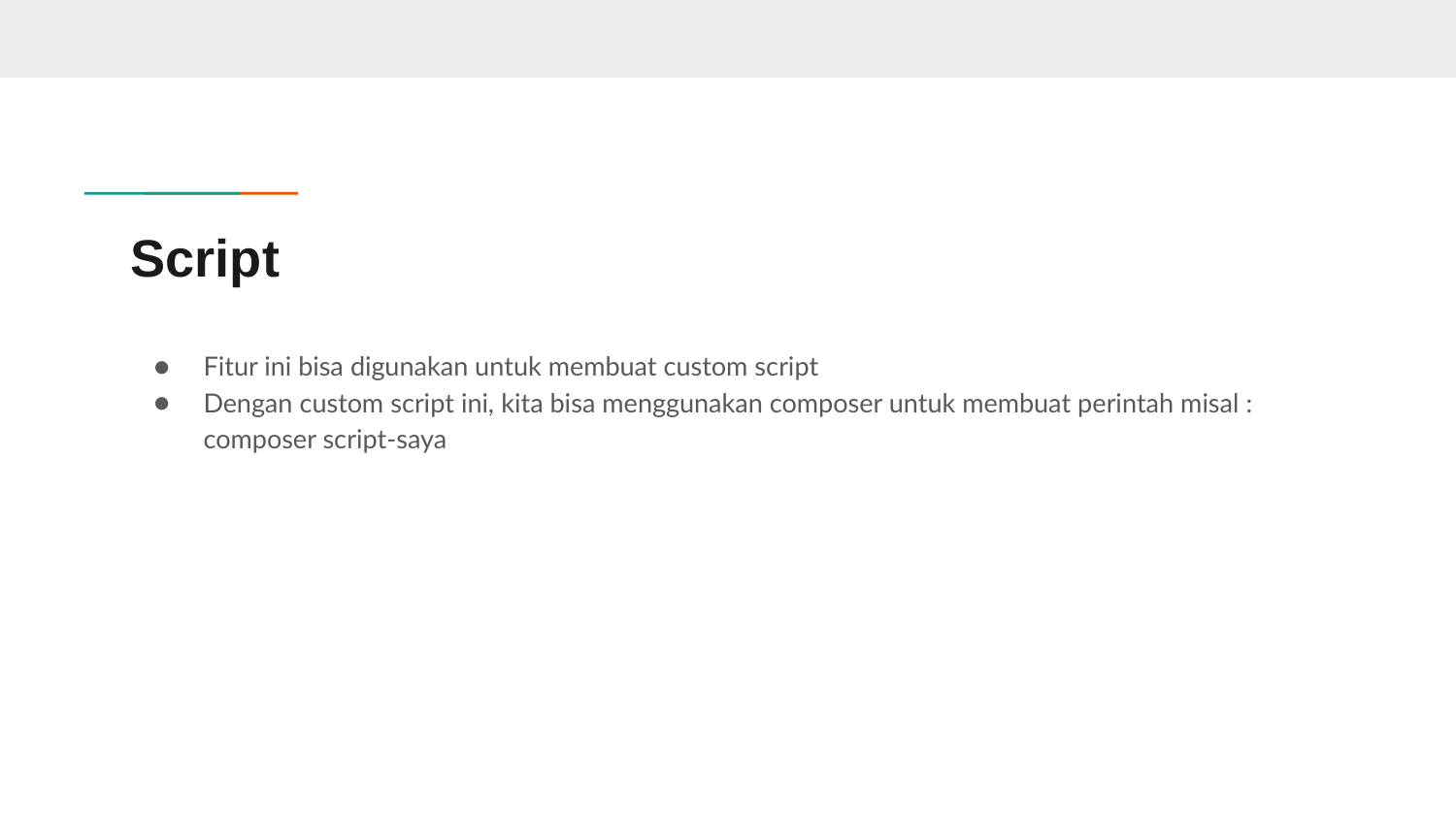

# Script
Fitur ini bisa digunakan untuk membuat custom script
Dengan custom script ini, kita bisa menggunakan composer untuk membuat perintah misal :
composer script-saya